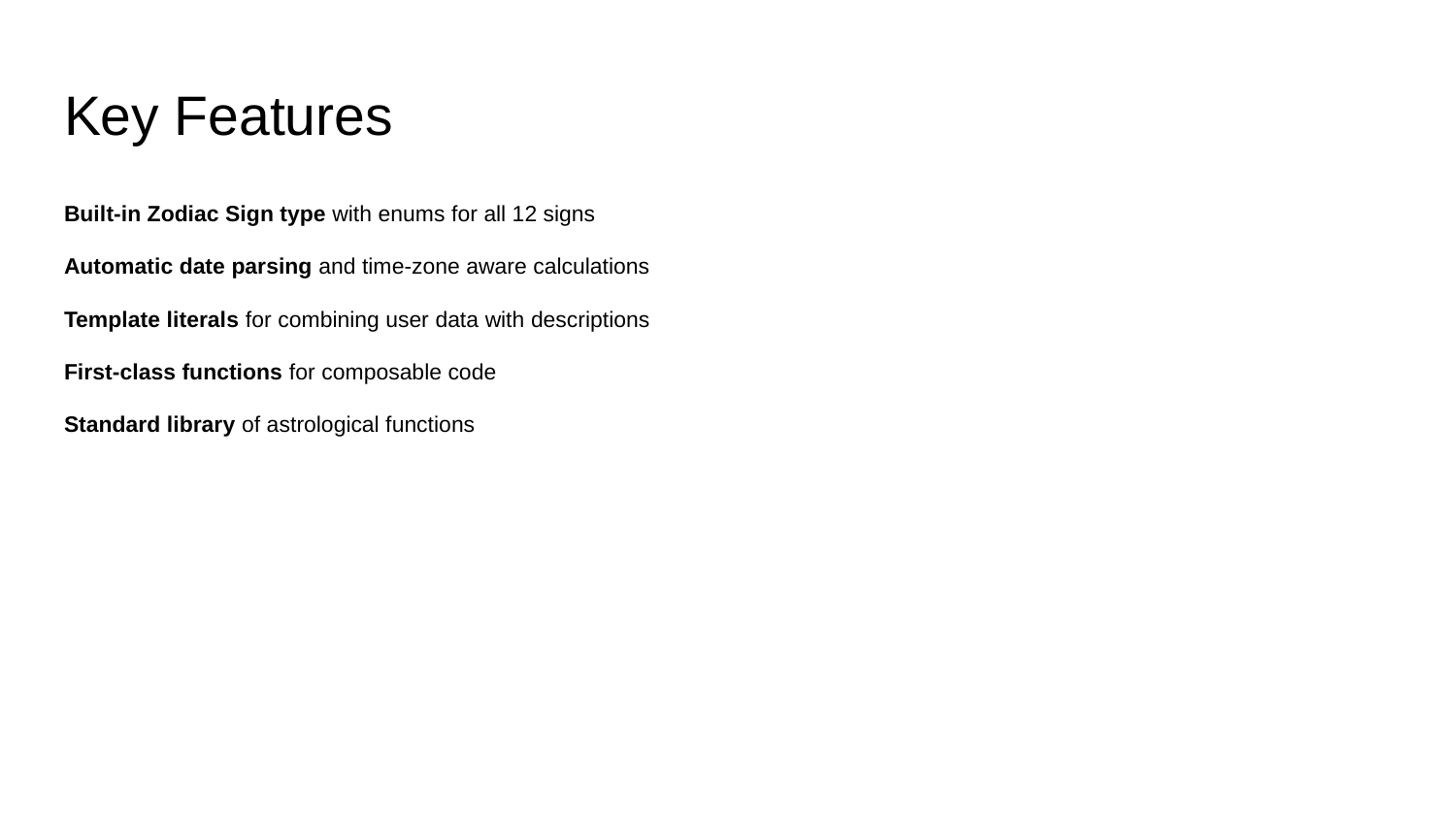

# Key Features
Built-in Zodiac Sign type with enums for all 12 signs
Automatic date parsing and time-zone aware calculations
Template literals for combining user data with descriptions
First-class functions for composable code
Standard library of astrological functions